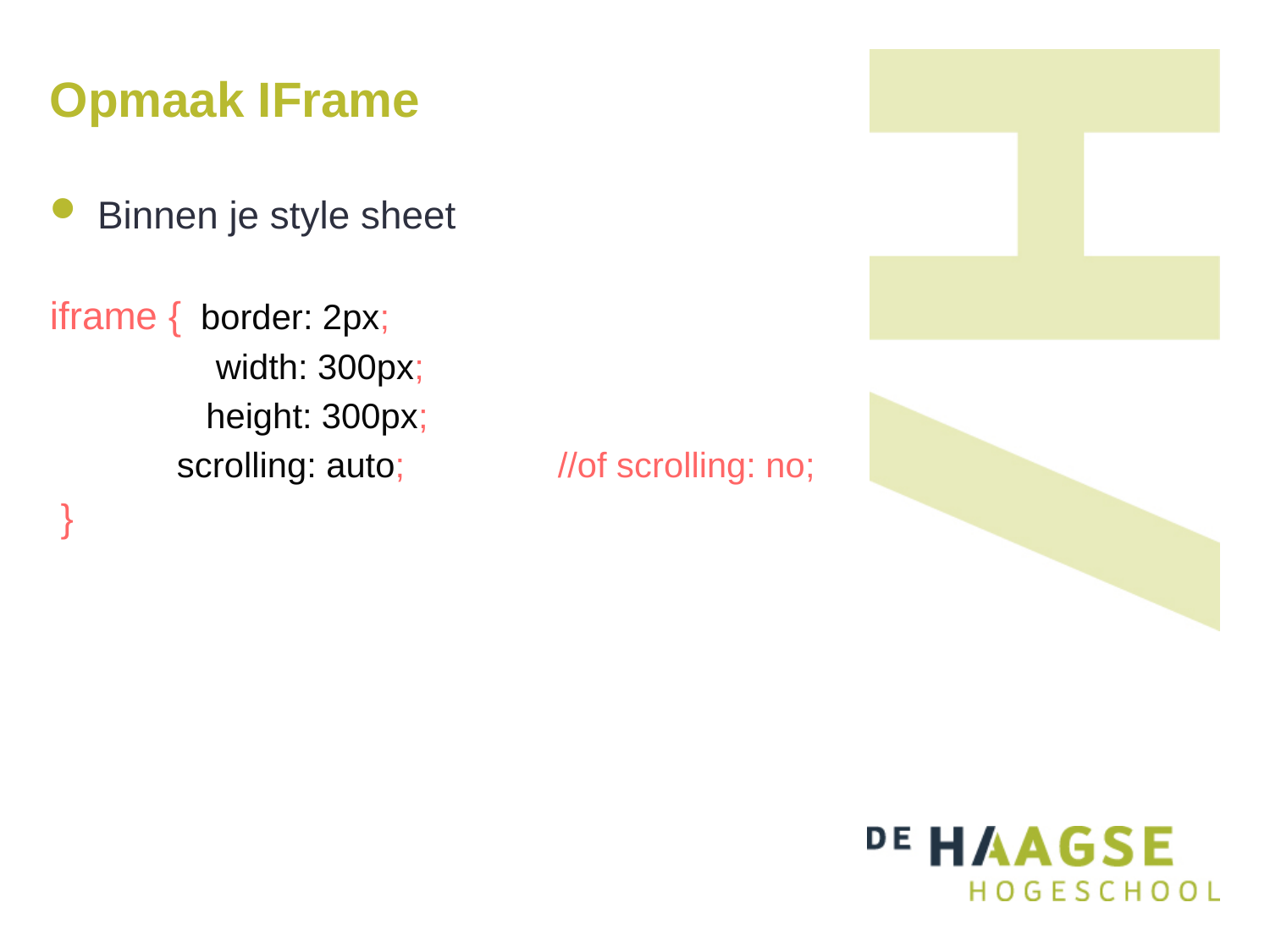

# Opmaak IFrame
Binnen je style sheet
iframe {  border: 2px;
	    width: 300px;
	   height: 300px;
	scrolling: auto; 		//of scrolling: no;
 }